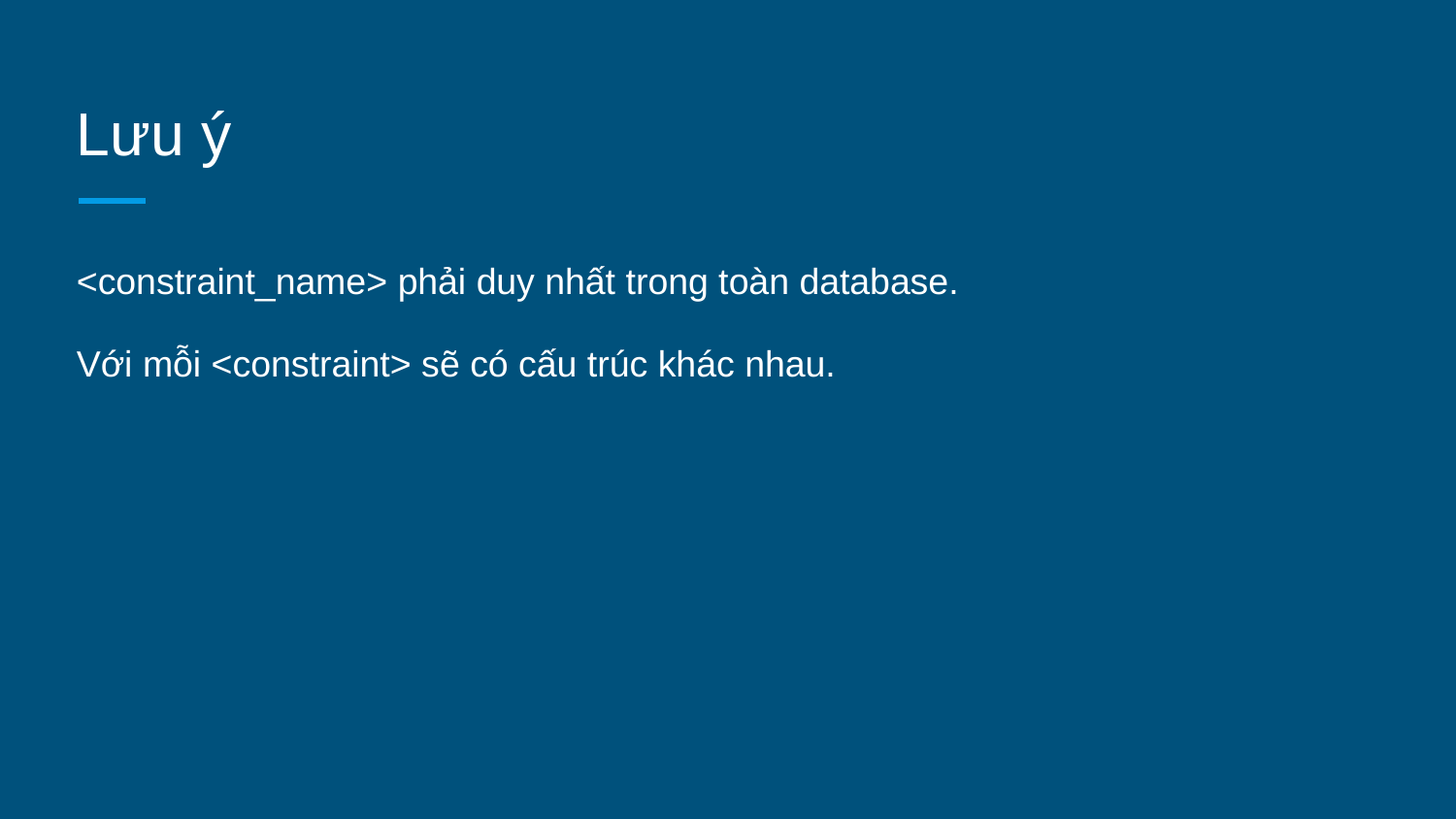

# Lưu ý
<constraint_name> phải duy nhất trong toàn database.
Với mỗi <constraint> sẽ có cấu trúc khác nhau.